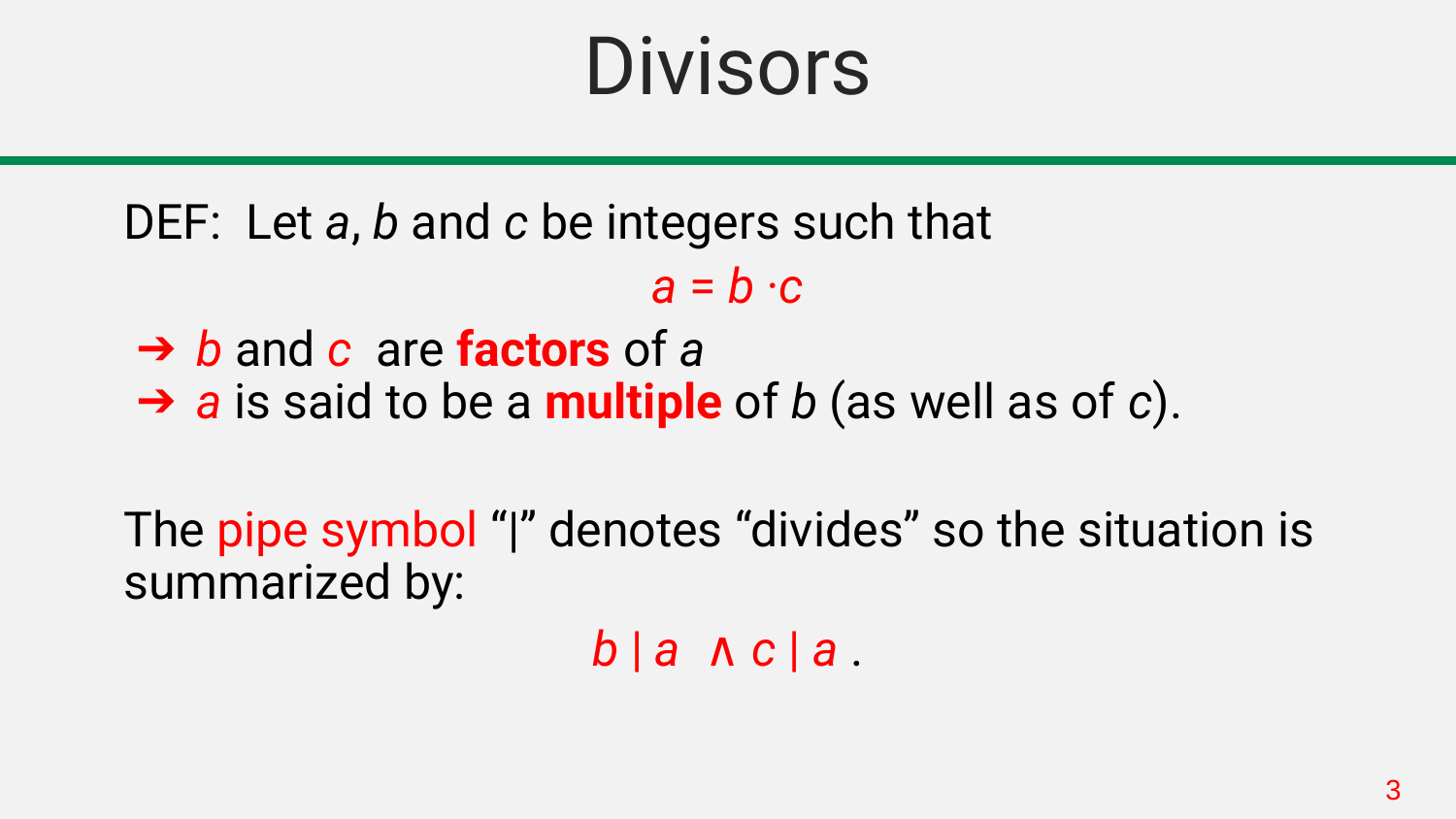

# Divisors
DEF:  Let a, b and c be integers such that
 a = b ·c
b and c  are factors of a
a is said to be a multiple of b (as well as of c).

The pipe symbol “|” denotes “divides” so the situation is summarized by:
b | a  ∧ c | a .